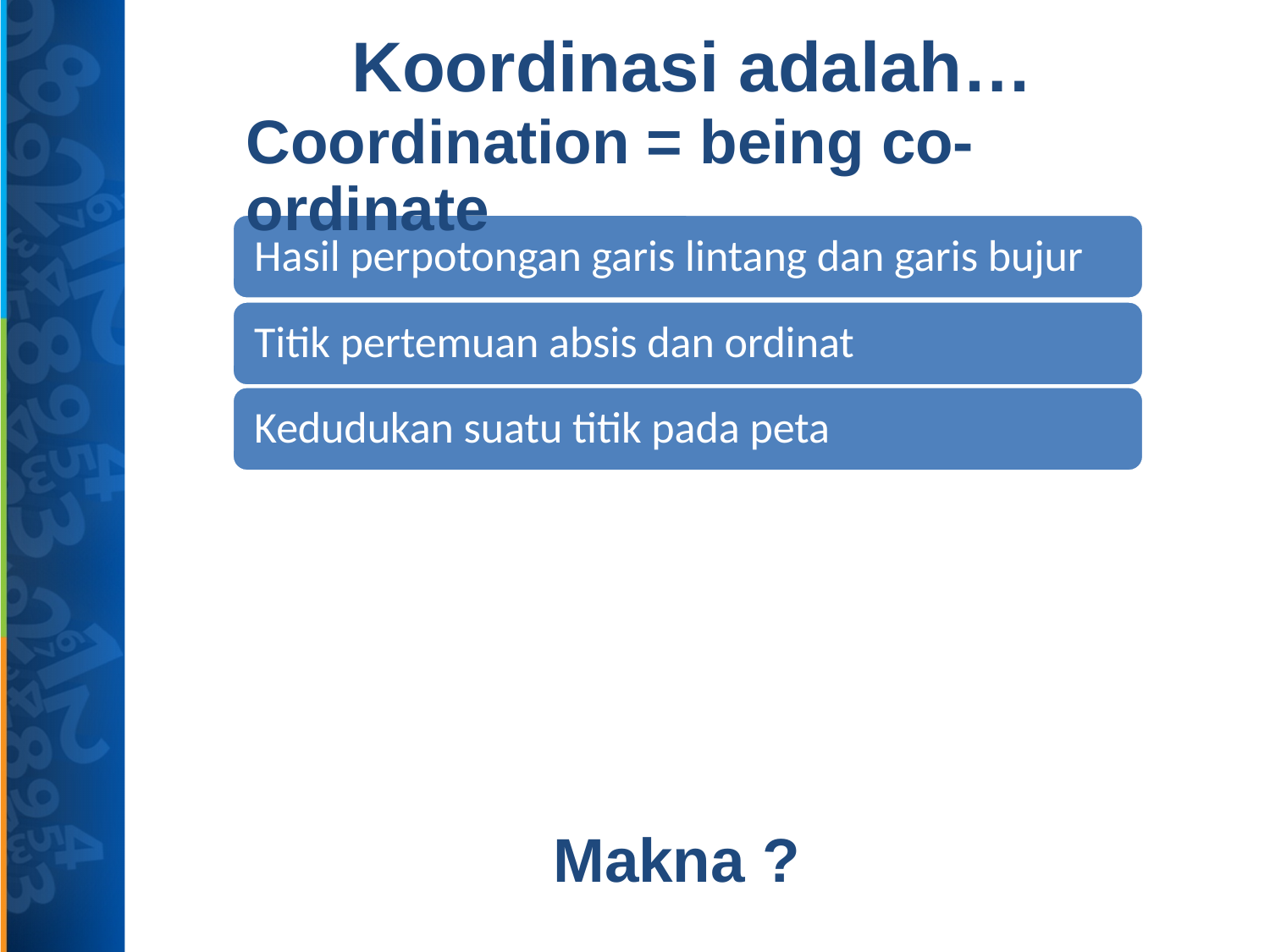

# Koordinasi adalah…
Coordination = being co-ordinate
Hasil perpotongan garis lintang dan garis bujur
Titik pertemuan absis dan ordinat
Kedudukan suatu titik pada peta
Makna ?